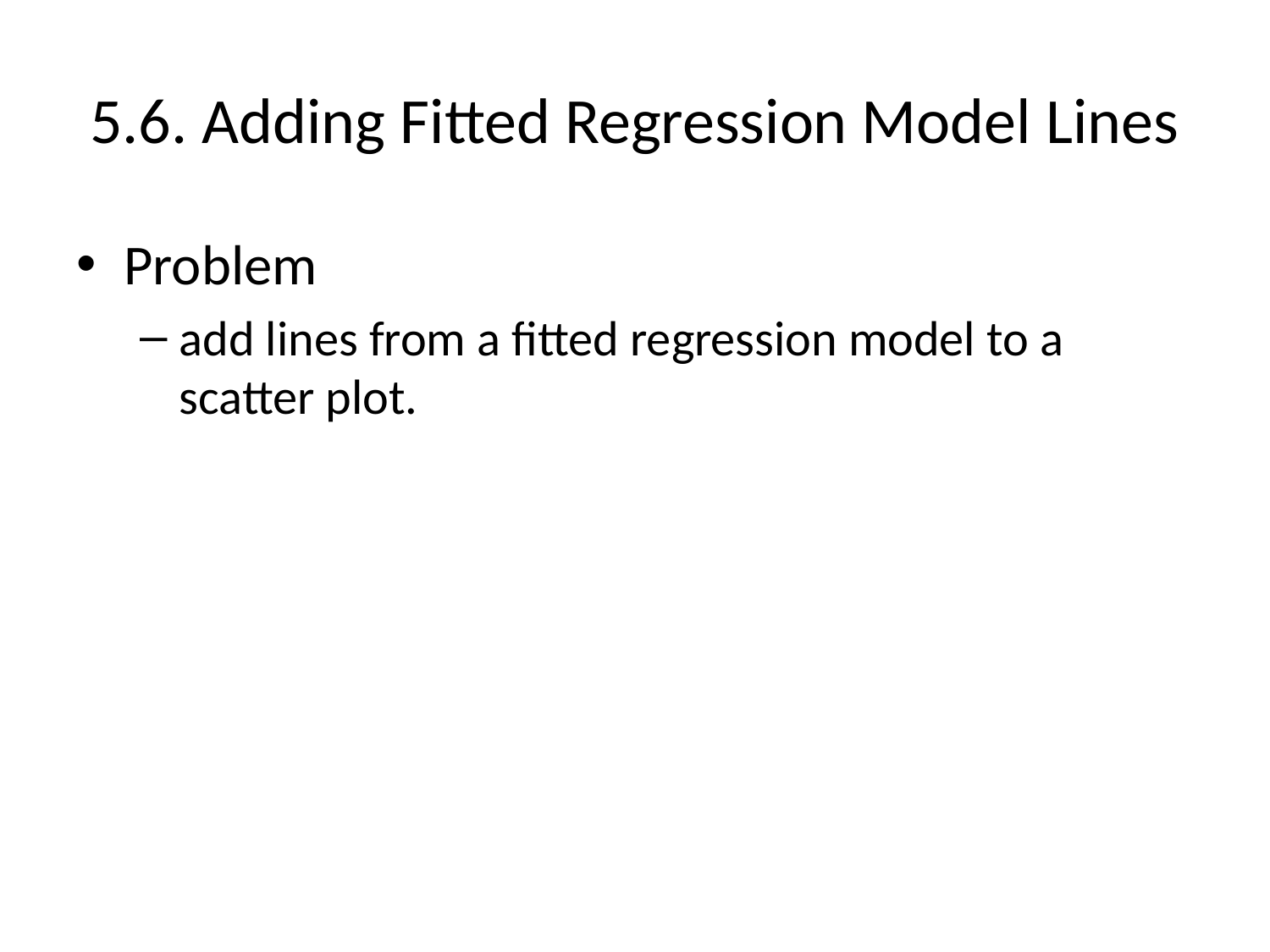

# 5.6. Adding Fitted Regression Model Lines
Problem
add lines from a fitted regression model to a scatter plot.